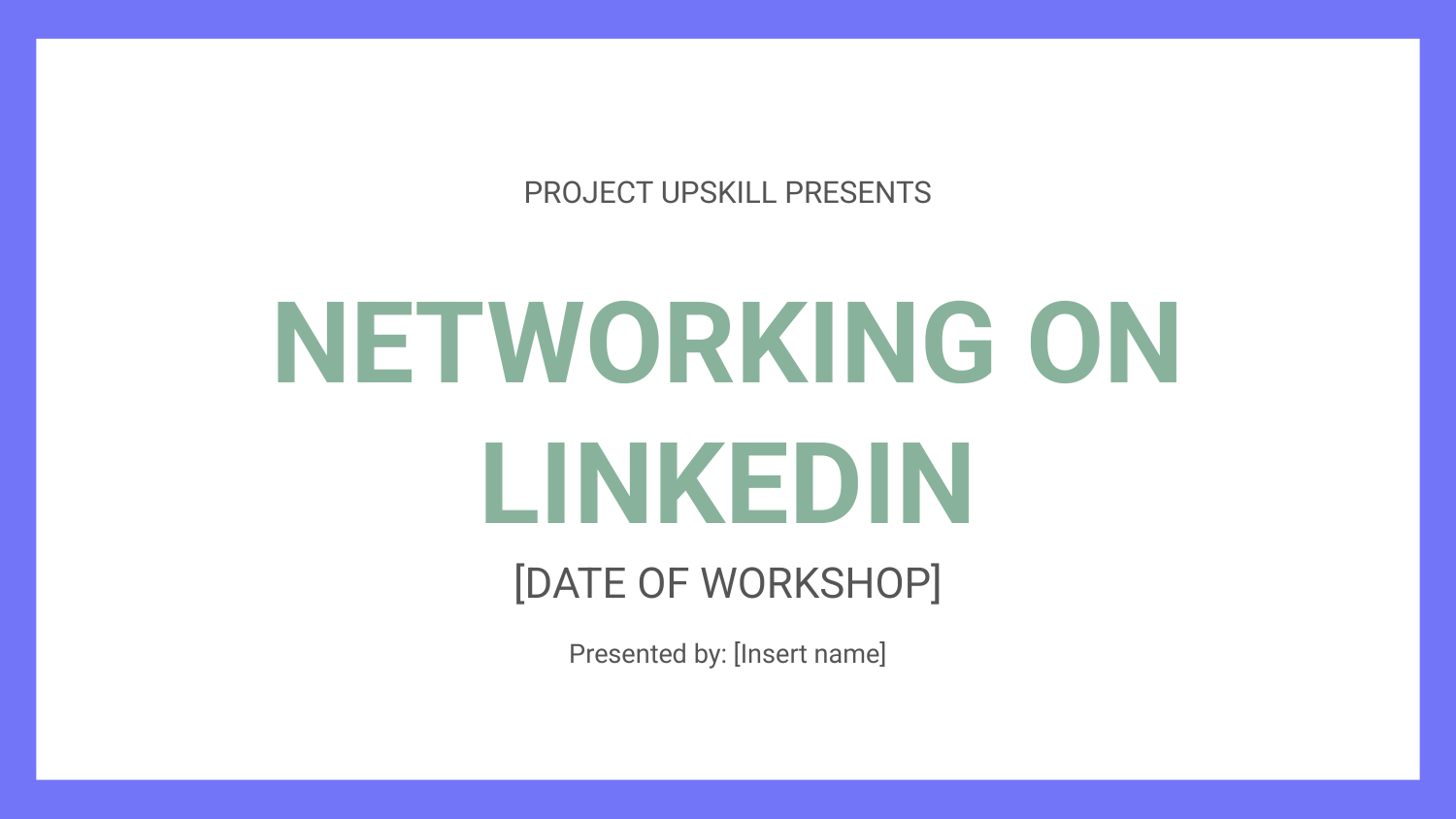

PROJECT UPSKILL PRESENTS
NETWORKING ON LINKEDIN
[DATE OF WORKSHOP]
Presented by: [Insert name]